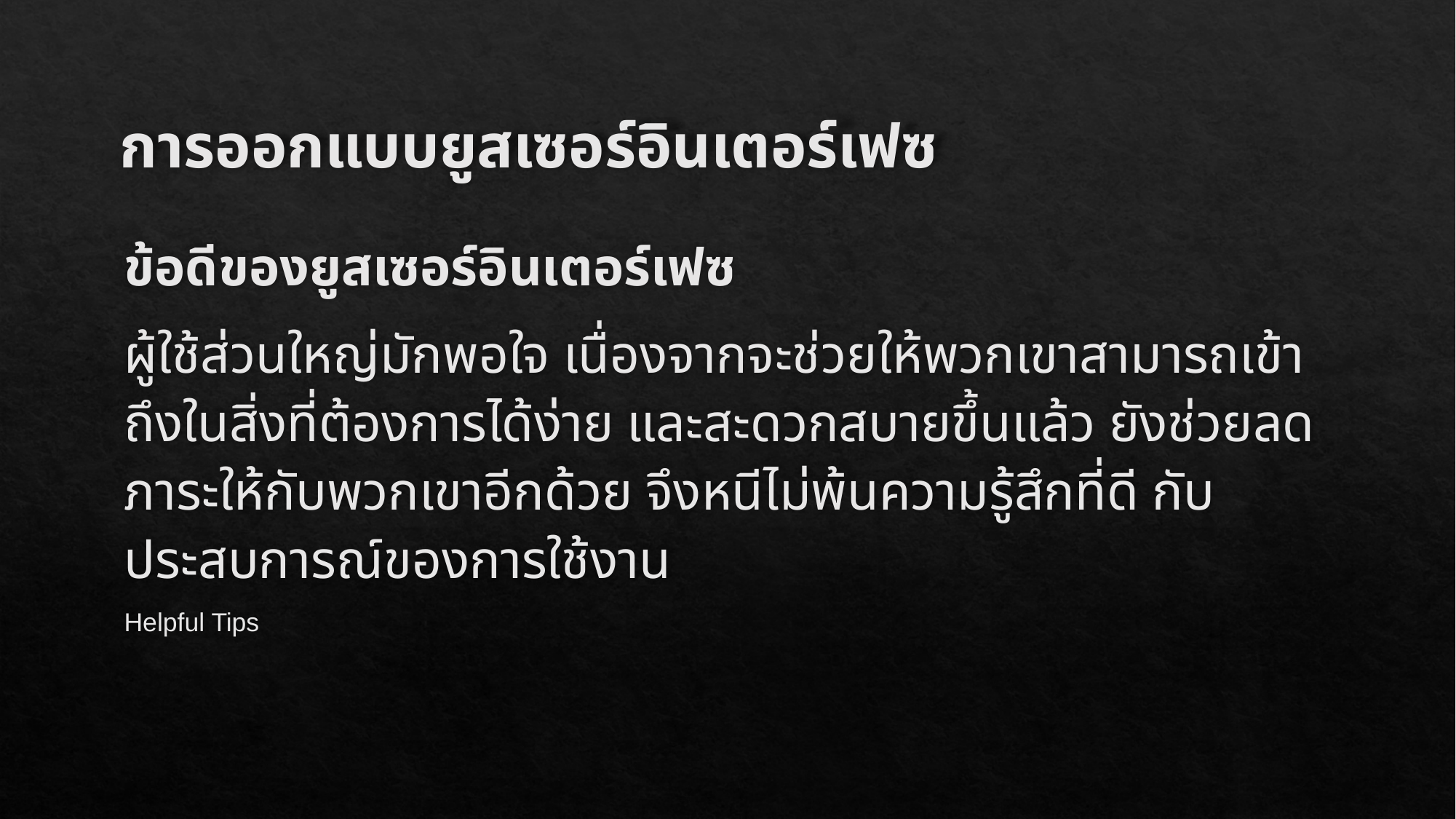

# การออกแบบยูสเซอร์อินเตอร์เฟซ
ข้อดีของยูสเซอร์อินเตอร์เฟซ
	ผู้ใช้ส่วนใหญ่มักพอใจ เนื่องจากจะช่วยให้พวกเขาสามารถเข้าถึงในสิ่งที่ต้องการได้ง่าย และสะดวกสบายขึ้นแล้ว ยังช่วยลดภาระให้กับพวกเขาอีกด้วย จึงหนีไม่พ้นความรู้สึกที่ดี กับประสบการณ์ของการใช้งาน
																			Helpful Tips